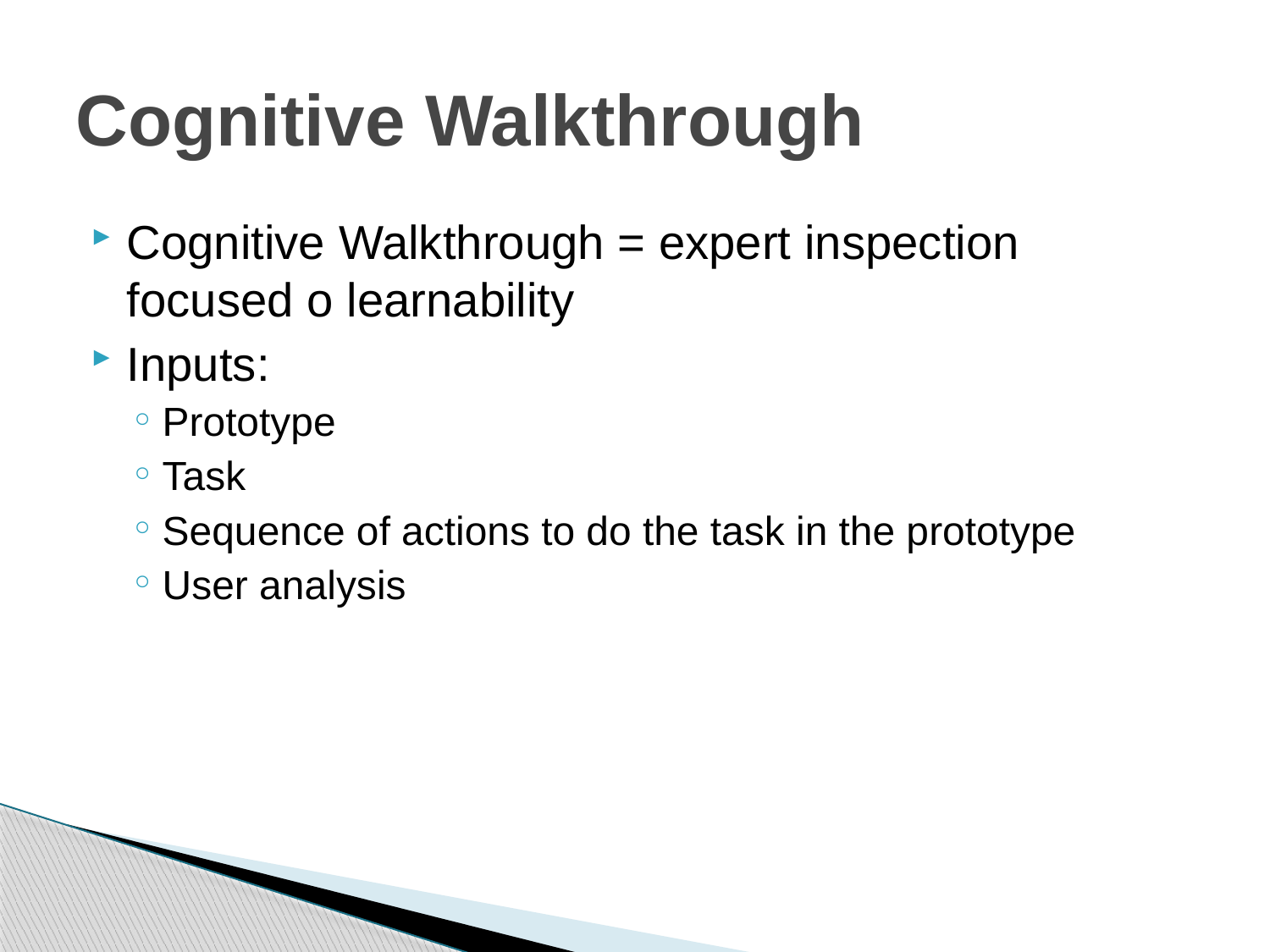

# Cognitive Walkthrough
Cognitive Walkthrough = expert inspection focused o learnability
Inputs:
Prototype
Task
Sequence of actions to do the task in the prototype
User analysis